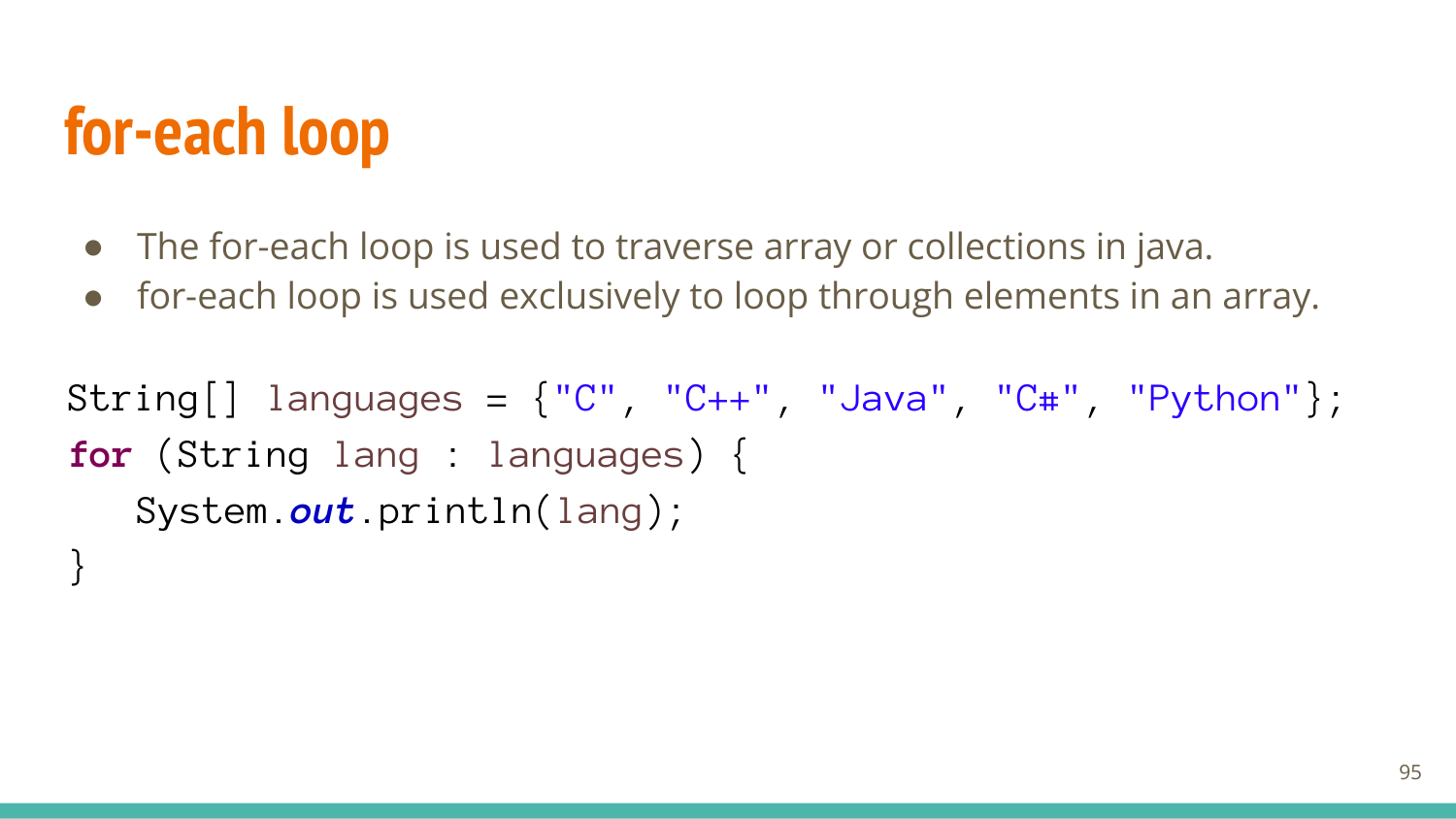

# for-each loop
The for-each loop is used to traverse array or collections in java.
for-each loop is used exclusively to loop through elements in an array.
String[] languages = {"C", "C++", "Java", "C#", "Python"};
for (String lang : languages) {
System.out.println(lang);
}

95